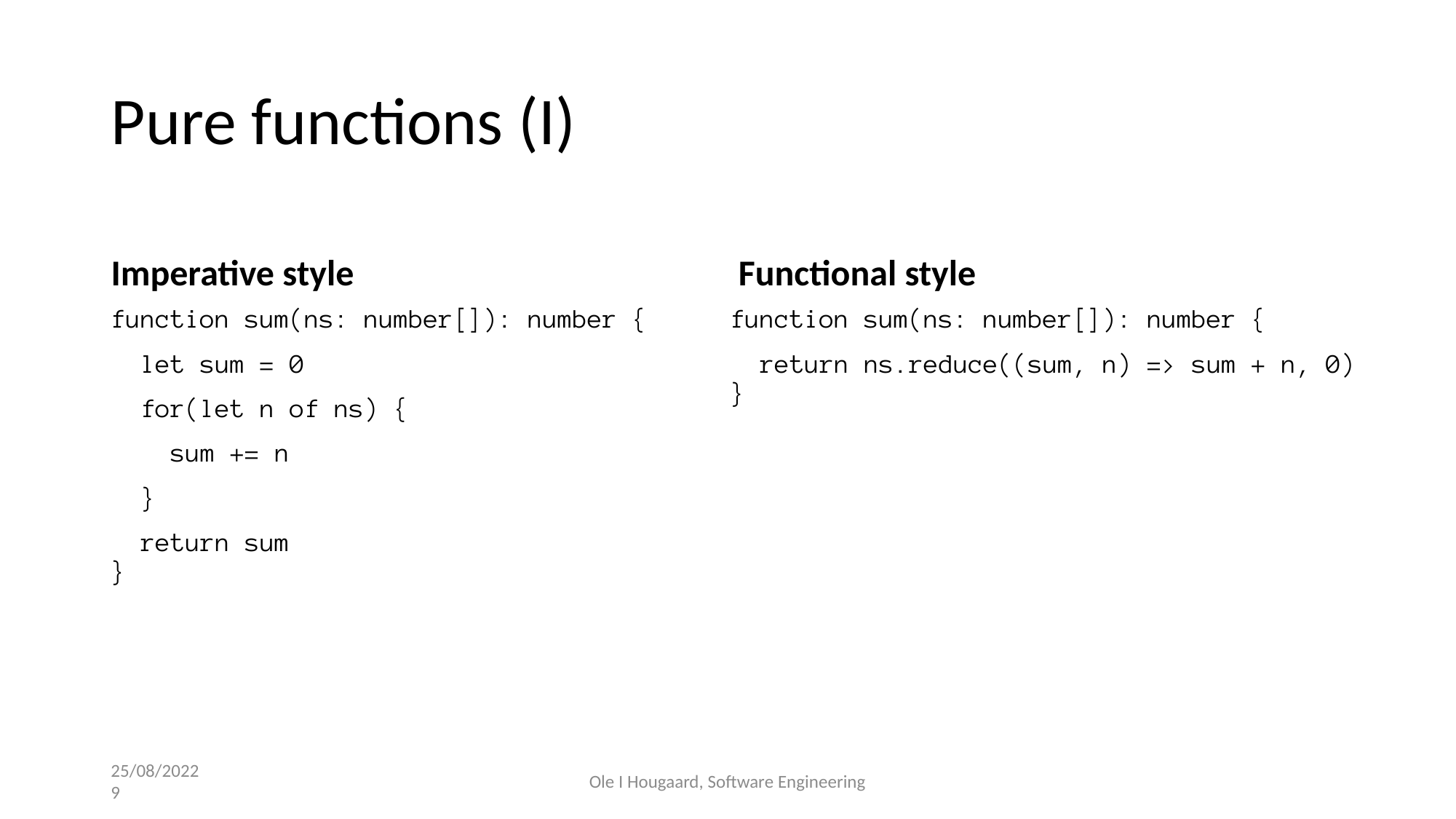

# Pure functions (I)
Imperative style
Functional style
function sum(ns: number[]): number {
  let sum = 0
  for(let n of ns) {
    sum += n
  }
  return sum
}
function sum(ns: number[]): number {
  return ns.reduce((sum, n) => sum + n, 0)
}
25/08/2022
9
Ole I Hougaard, Software Engineering